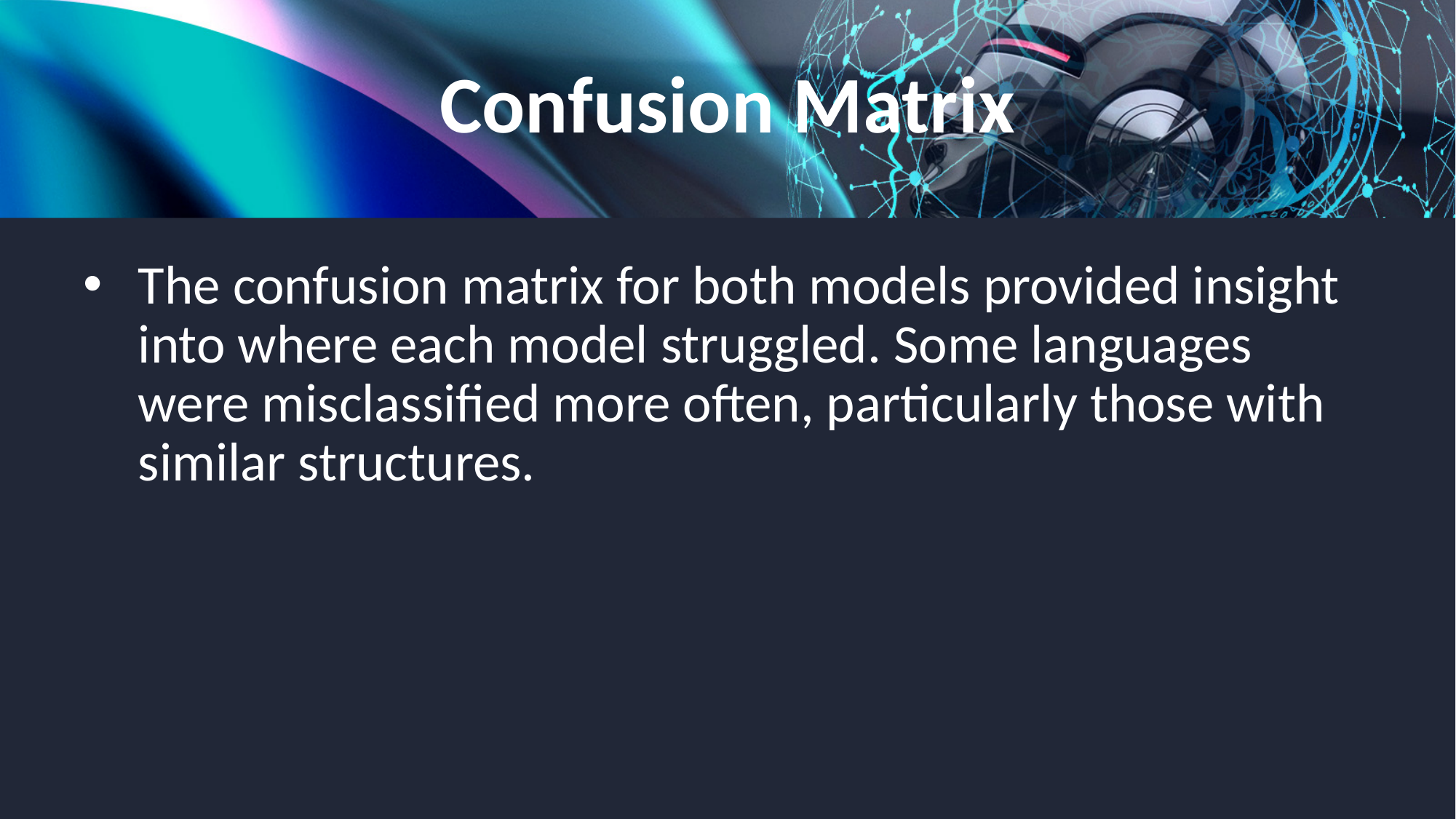

# Confusion Matrix
The confusion matrix for both models provided insight into where each model struggled. Some languages were misclassified more often, particularly those with similar structures.